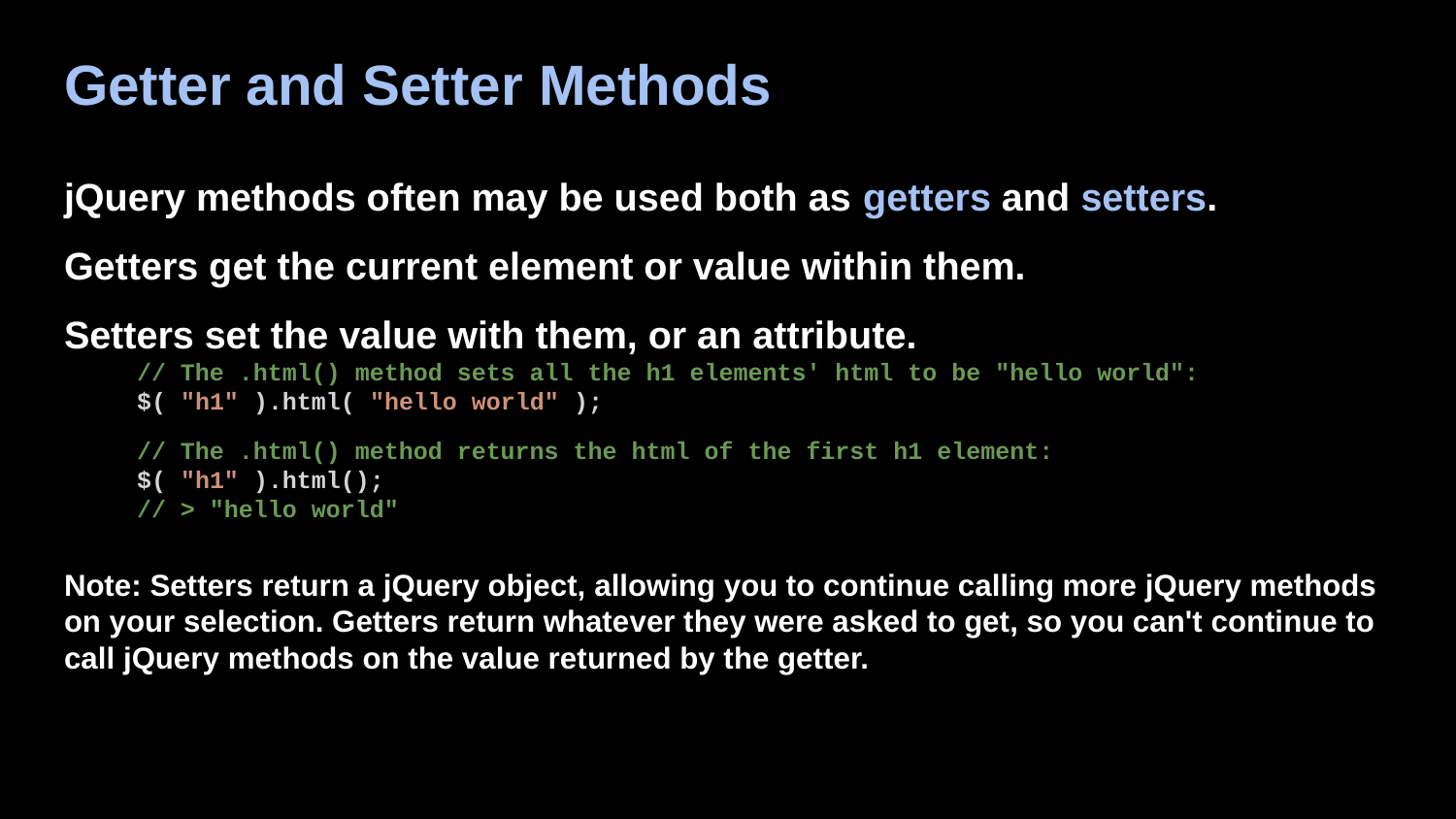

# Getter and Setter Methods
jQuery methods often may be used both as getters and setters.
Getters get the current element or value within them.
Setters set the value with them, or an attribute.
// The .html() method sets all the h1 elements' html to be "hello world":
$( "h1" ).html( "hello world" );
// The .html() method returns the html of the first h1 element:
$( "h1" ).html();
// > "hello world"

Note: Setters return a jQuery object, allowing you to continue calling more jQuery methods on your selection. Getters return whatever they were asked to get, so you can't continue to call jQuery methods on the value returned by the getter.